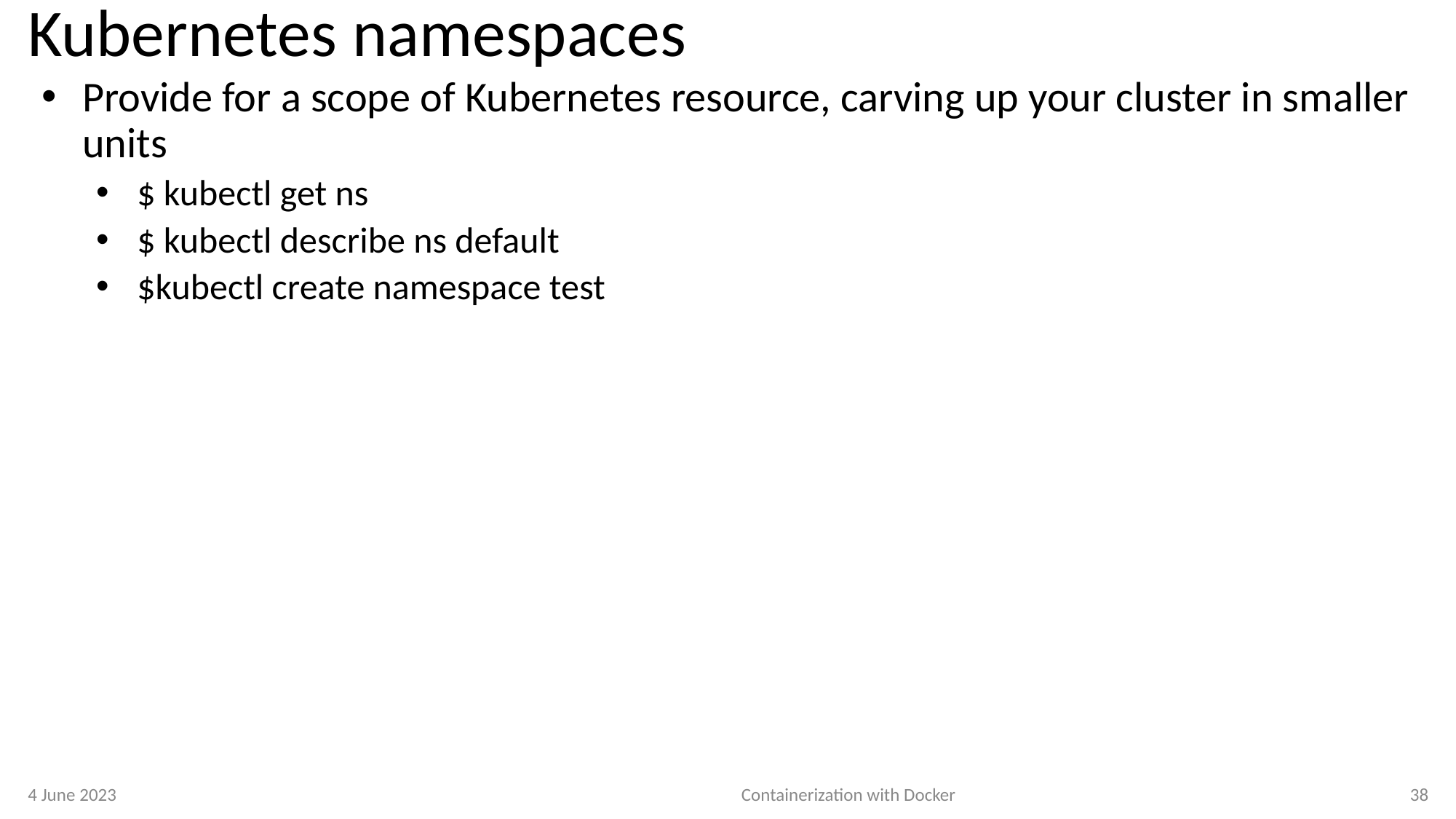

# Kubernetes namespaces
Provide for a scope of Kubernetes resource, carving up your cluster in smaller units
$ kubectl get ns
$ kubectl describe ns default
$kubectl create namespace test

4 June 2023
Containerization with Docker
38